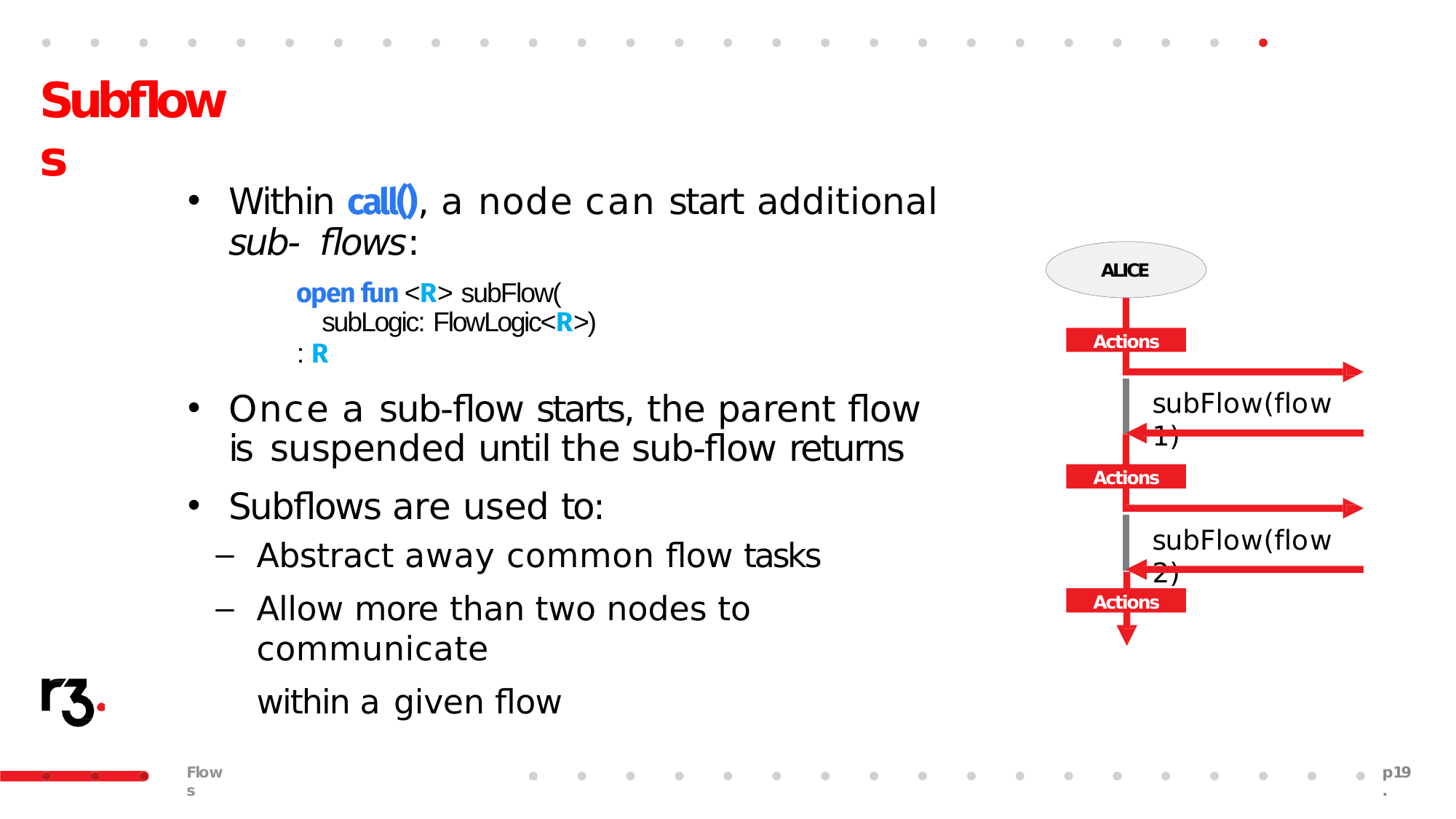

# Subflows
Within call(), a node can start additional sub-  flows:
open fun <R> subFlow(
subLogic: FlowLogic<R>)
: R
Once a sub-flow starts, the parent flow is  suspended until the sub-flow returns
Subflows are used to:
Abstract away common flow tasks
Allow more than two nodes to communicate
within a given flow

ALICE

Actions

subFlow(flow1)

Actions

subFlow(flow2)

Actions
Flows
p19.